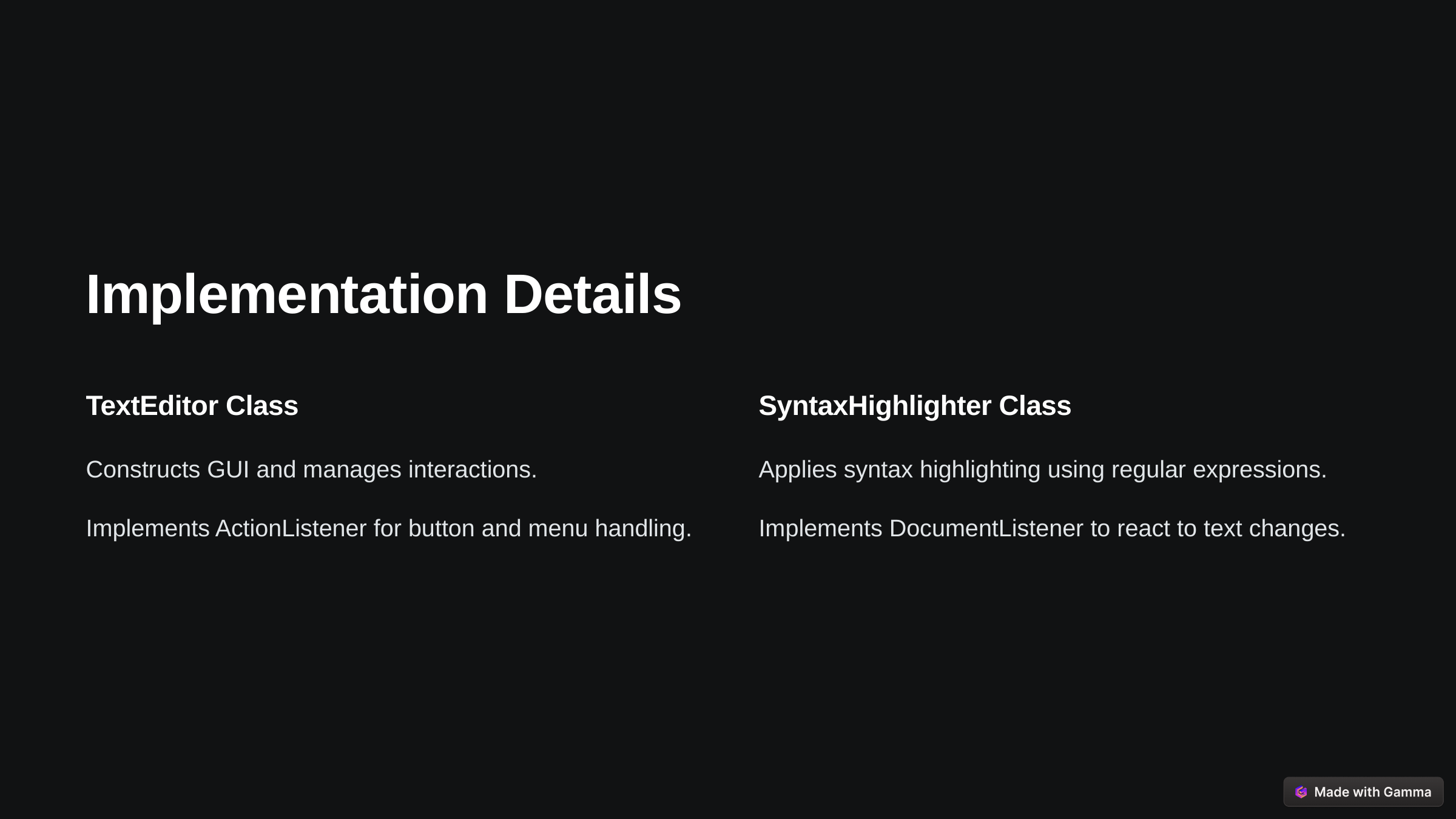

Implementation Details
TextEditor Class
SyntaxHighlighter Class
Constructs GUI and manages interactions.
Applies syntax highlighting using regular expressions.
Implements ActionListener for button and menu handling.
Implements DocumentListener to react to text changes.